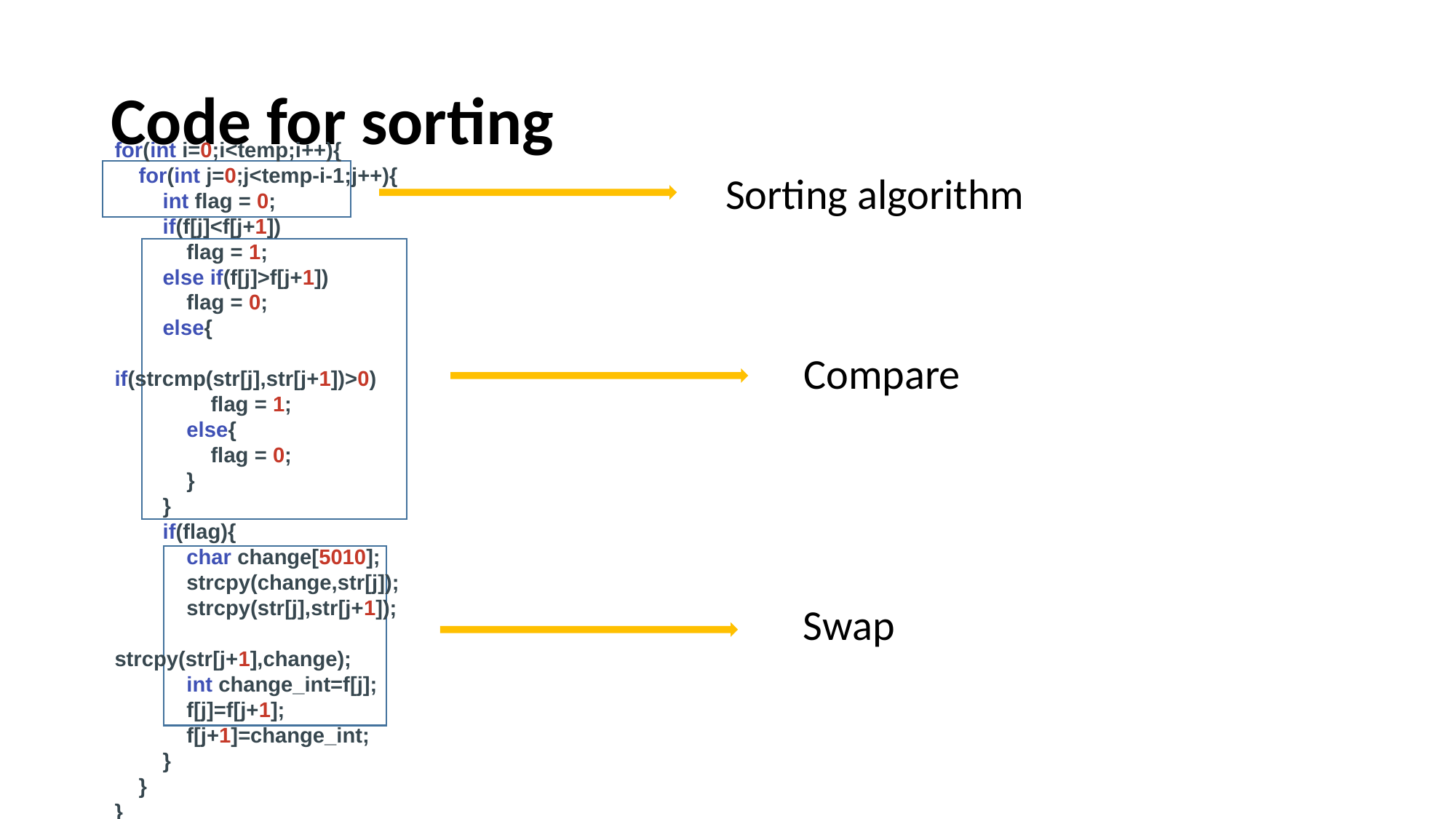

# Code for sorting
for(int i=0;i<temp;i++){
    for(int j=0;j<temp-i-1;j++){
        int flag = 0;
        if(f[j]<f[j+1])
            flag = 1;
        else if(f[j]>f[j+1])
            flag = 0;
        else{
            if(strcmp(str[j],str[j+1])>0)
                flag = 1;
            else{
                flag = 0;
            }
        }
        if(flag){
            char change[5010];
            strcpy(change,str[j]);
            strcpy(str[j],str[j+1]);
            strcpy(str[j+1],change);
            int change_int=f[j];
            f[j]=f[j+1];
            f[j+1]=change_int;
        }
    }
}

Sorting algorithm

Compare

Swap